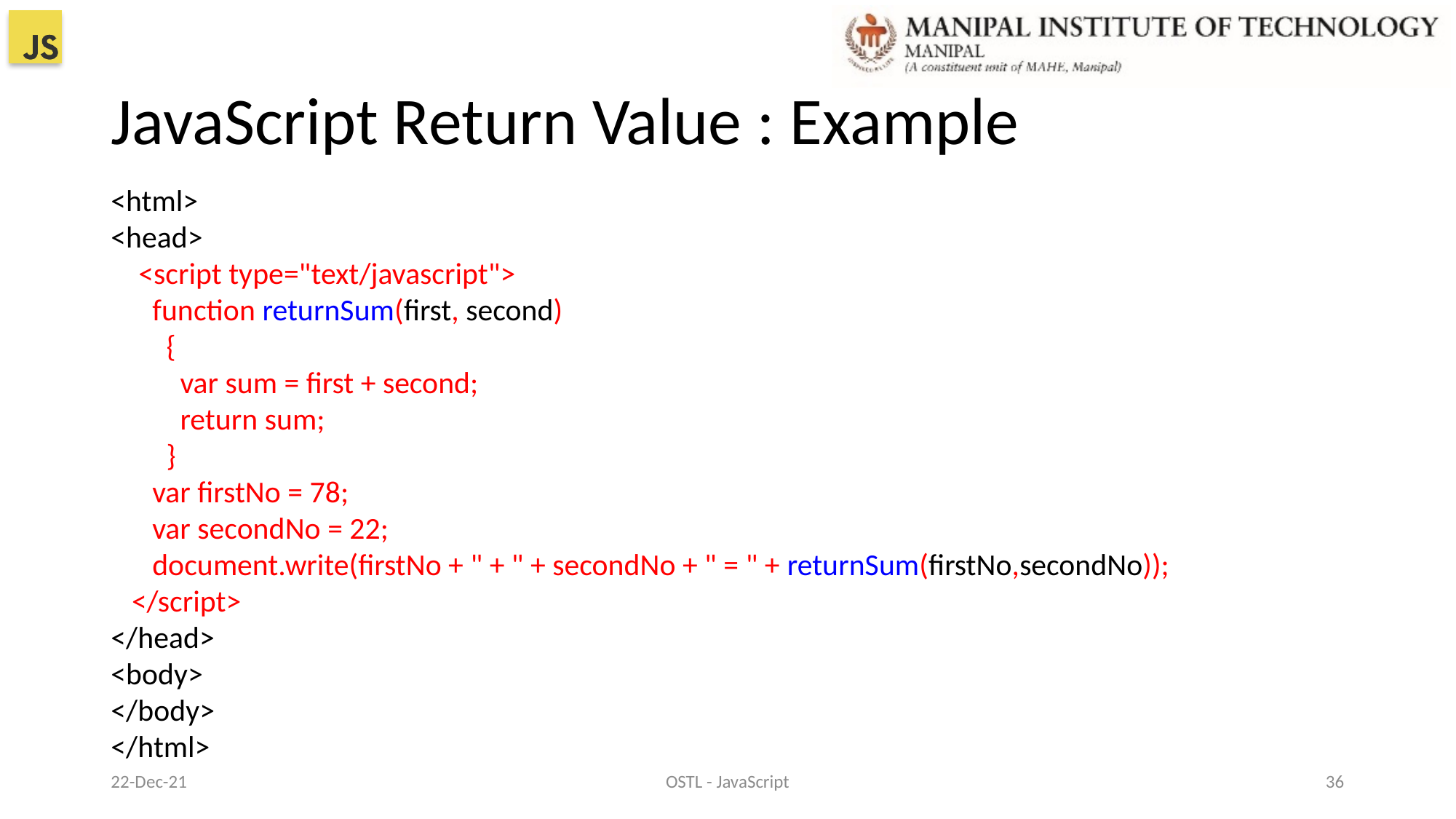

# JavaScript Return Value : Example
<html>
<head>
    <script type="text/javascript">
      function returnSum(first, second)
        {
          var sum = first + second;
          return sum;
        }
      var firstNo = 78;
      var secondNo = 22;
      document.write(firstNo + " + " + secondNo + " = " + returnSum(firstNo,secondNo));
   </script>
</head>
<body>
</body>
</html>
22-Dec-21
OSTL - JavaScript
36